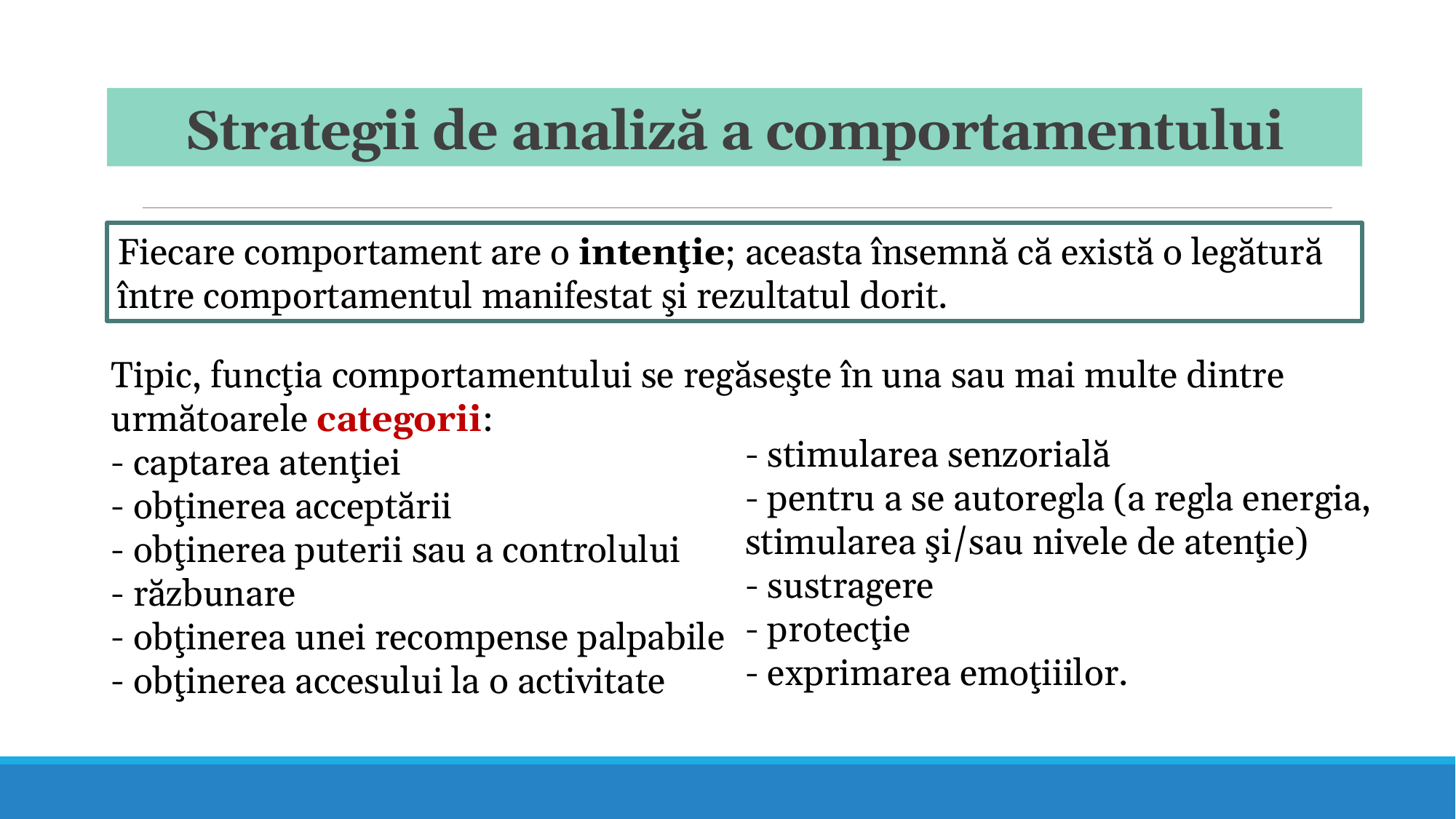

# Strategii de analiză a comportamentului
Fiecare comportament are o intenţie; aceasta însemnă că există o legătură între comportamentul manifestat şi rezultatul dorit.
Tipic, funcţia comportamentului se regăseşte în una sau mai multe dintre următoarele categorii:
- captarea atenţiei
- obţinerea acceptării
- obţinerea puterii sau a controlului
- răzbunare
- obţinerea unei recompense palpabile
- obţinerea accesului la o activitate
- stimularea senzorială
- pentru a se autoregla (a regla energia, stimularea şi/sau nivele de atenţie)
- sustragere
- protecţie
- exprimarea emoţiiilor.